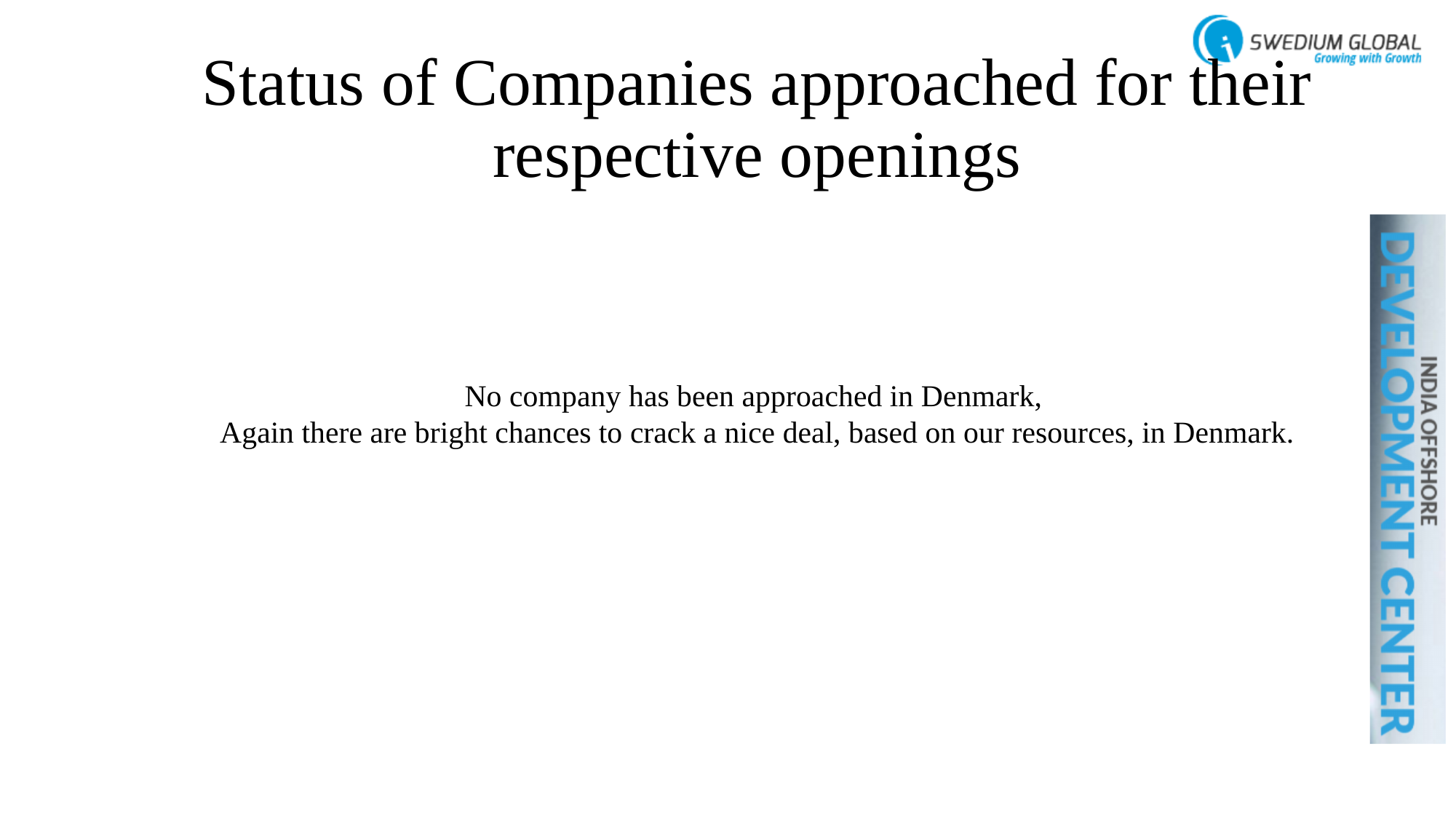

# Status of Companies approached for their respective openings
No company has been approached in Denmark,
Again there are bright chances to crack a nice deal, based on our resources, in Denmark.